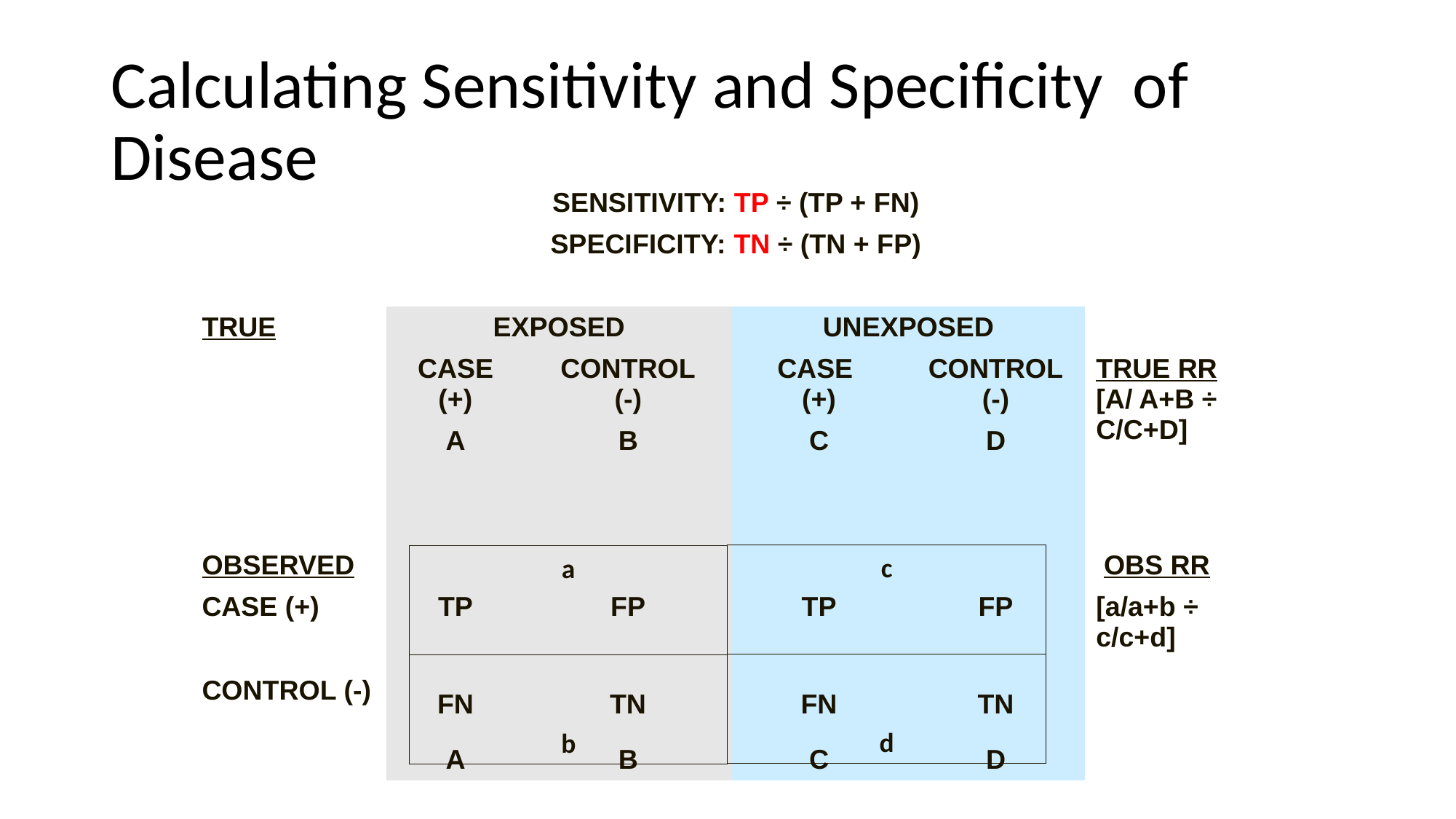

# Calculating Sensitivity and Specificity  of Disease
|  | SENSITIVITY: TP ÷ (TP + FN) |  |  |  |  |
| --- | --- | --- | --- | --- | --- |
|  | SPECIFICITY: TN ÷ (TN + FP) |  |  |  |  |
|  |  |  |  |  |  |
| TRUE | EXPOSED |  | UNEXPOSED |  |  |
|  | CASE (+) | CONTROL (-) | CASE (+) | CONTROL (-) | TRUE RR [A/ A+B ÷ C/C+D] |
|  | A | B | C | D |  |
|  |  |  |  |  |  |
|  |  |  |  |  |  |
| OBSERVED |  |  |  |  | OBS RR |
| CASE (+) | TP | FP | TP | FP | [a/a+b ÷ c/c+d] |
|  |  |  |  |  |  |
| CONTROL (-) | FN | TN | FN | TN |  |
|  | A | B | C | D |  |
c

a

d

b